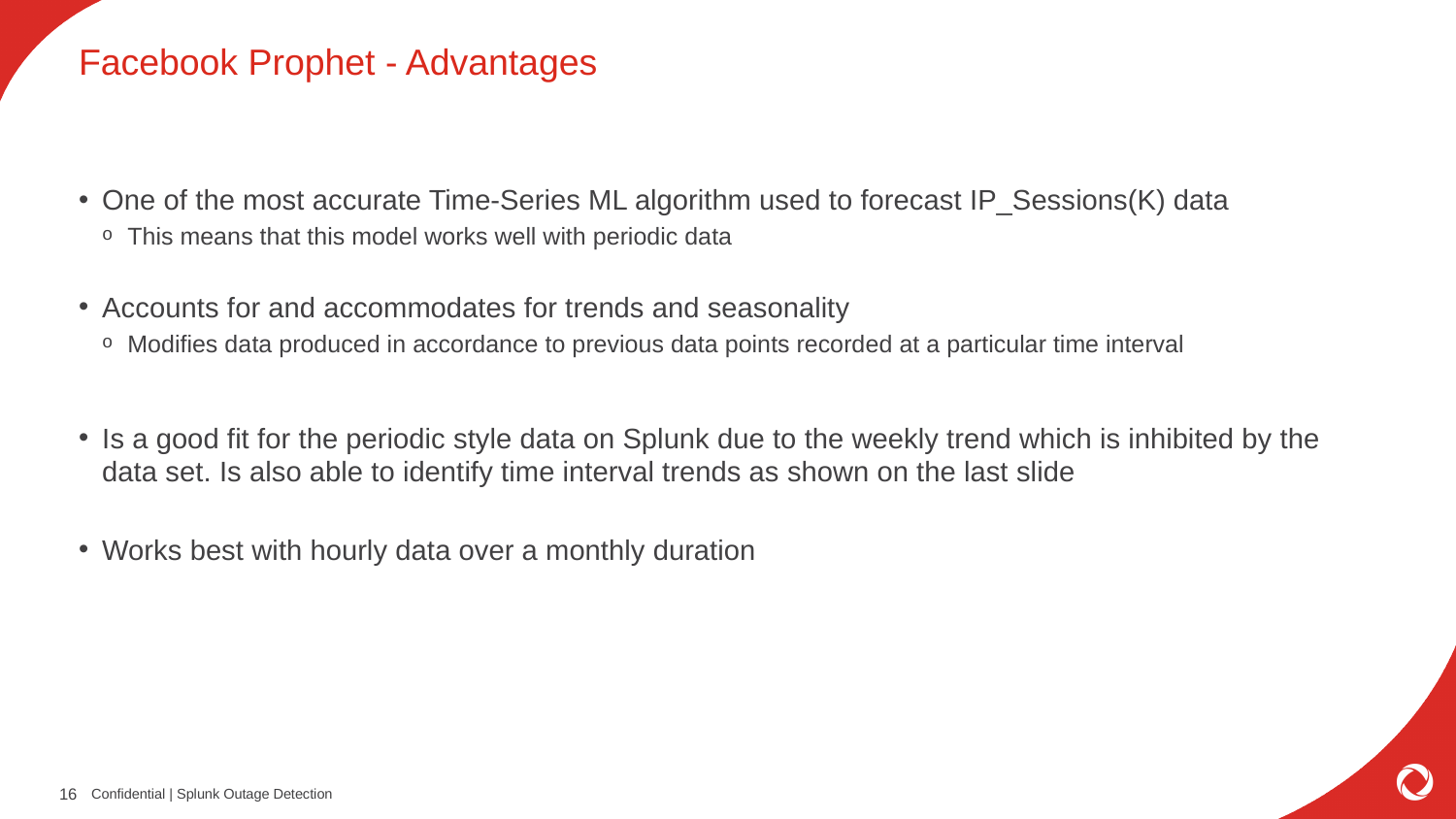

# Facebook Prophet - Advantages
One of the most accurate Time-Series ML algorithm used to forecast IP_Sessions(K) data
This means that this model works well with periodic data

Accounts for and accommodates for trends and seasonality
Modifies data produced in accordance to previous data points recorded at a particular time interval

Is a good fit for the periodic style data on Splunk due to the weekly trend which is inhibited by the data set. Is also able to identify time interval trends as shown on the last slide

Works best with hourly data over a monthly duration

Confidential | Splunk Outage Detection